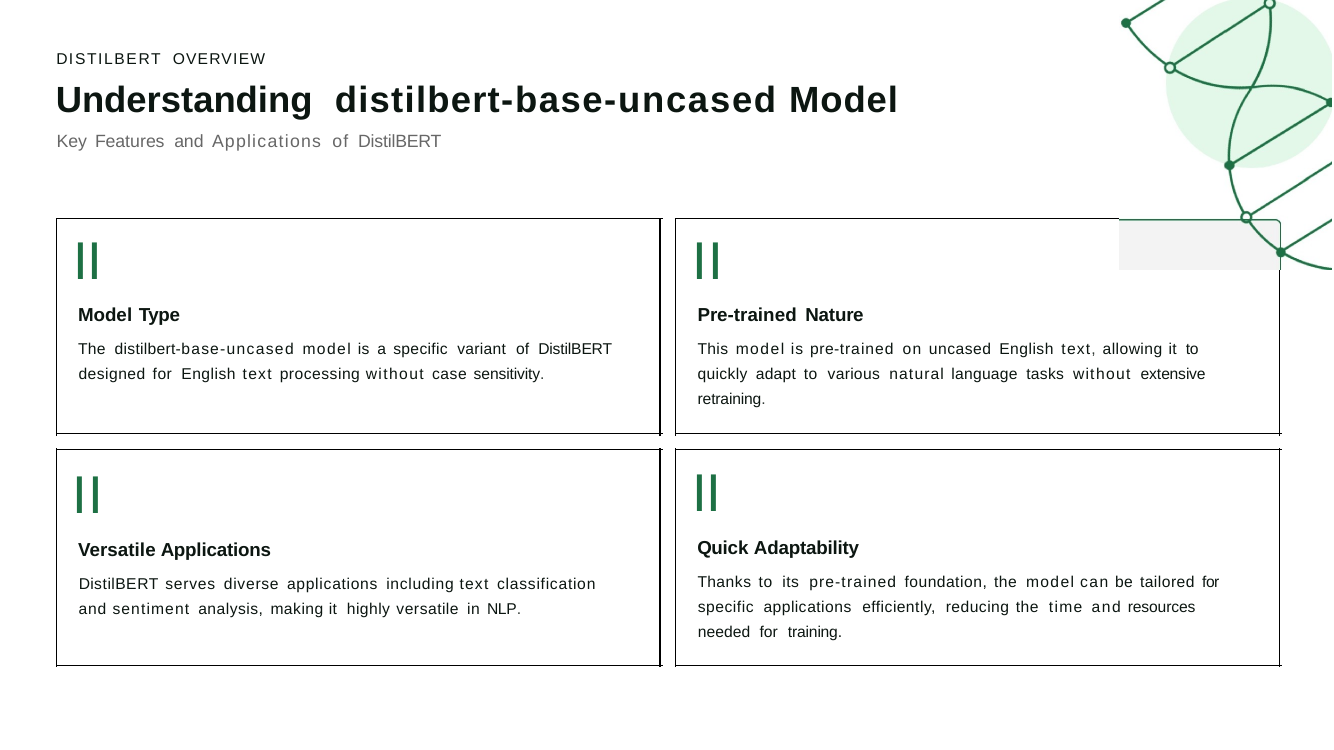

DISTILBERT OVERVIEW
# Understanding  distilbert-base-uncased Model
Key Features and Applications of DistilBERT
II
Model Type
The distilbert-base-uncased model is a specific variant of DistilBERT designed for English text processing without case sensitivity.

II
Versatile Applications
DistilBERT serves diverse applications including text classification and sentiment analysis, making it highly versatile in NLP.
II
Pre-trained Nature
This model is pre-trained on uncased English text, allowing it to quickly adapt to various natural language tasks without extensive retraining.

II
Quick Adaptability
Thanks to its pre-trained foundation, the model can be tailored for specific applications efficiently, reducing the time and resources needed for training.